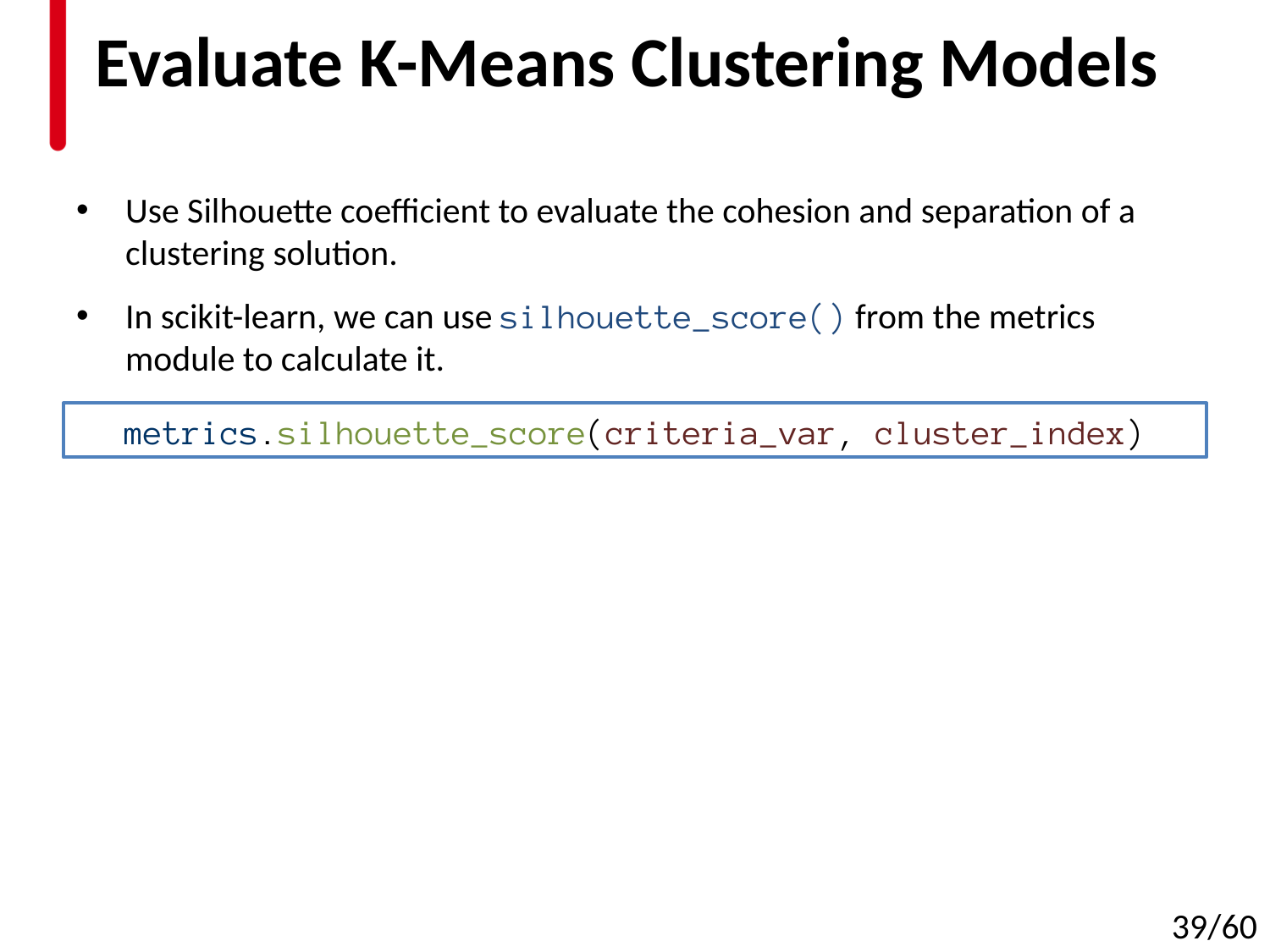

# Evaluate K-Means Clustering Models
Use Silhouette coefficient to evaluate the cohesion and separation of a clustering solution.
In scikit-learn, we can use silhouette_score() from the metrics module to calculate it.

metrics.silhouette_score(criteria_var, cluster_index)